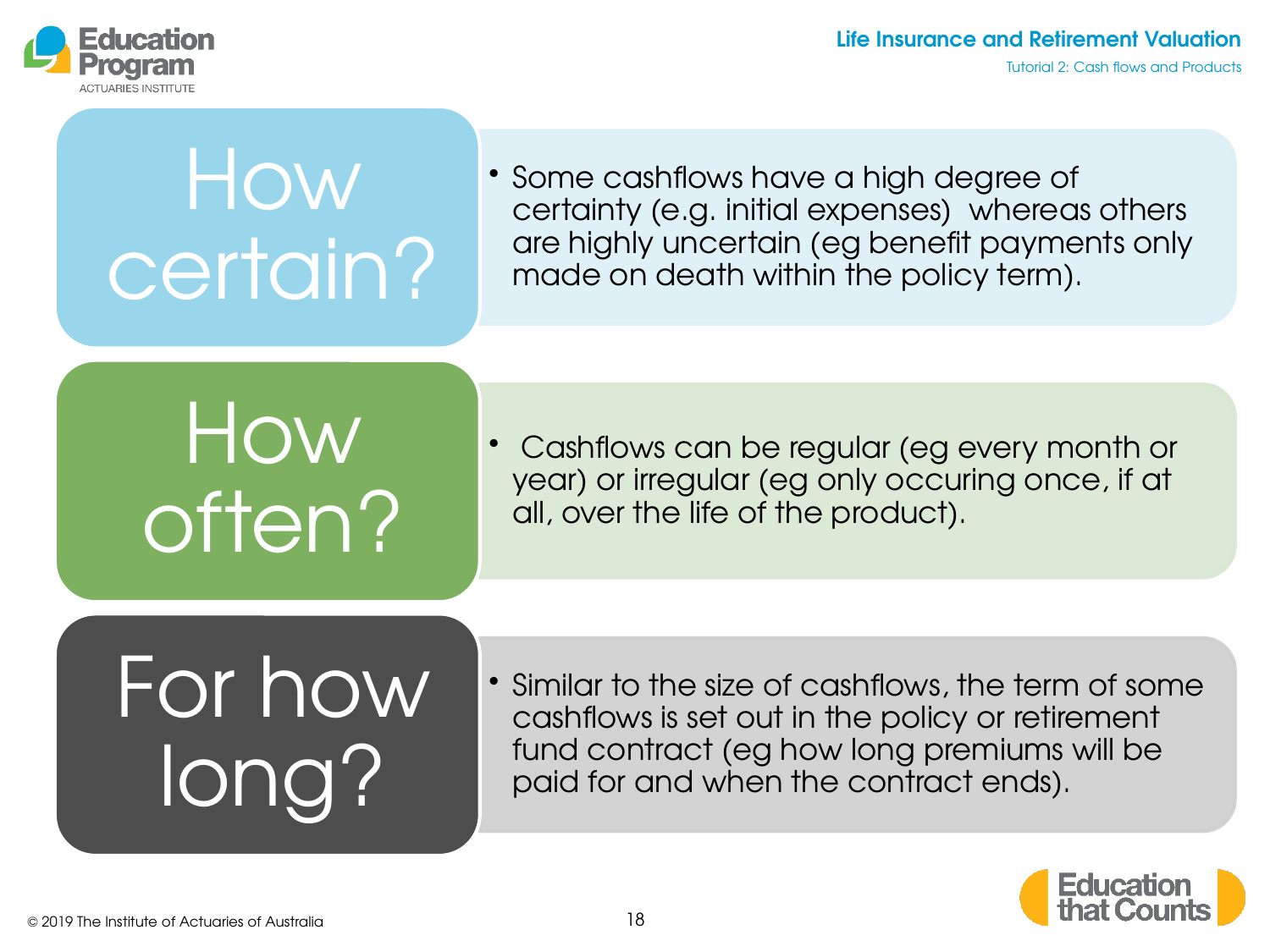

Some cashflows have a high degree of certainty (e.g. initial expenses)  whereas others are highly uncertain (eg benefit payments only made on death within the policy term).
How certain?
 Cashflows can be regular (eg every month or year) or irregular (eg only occuring once, if at all, over the life of the product).
How often?
Similar to the size of cashflows, the term of some cashflows is set out in the policy or retirement fund contract (eg how long premiums will be paid for and when the contract ends).
For how long?